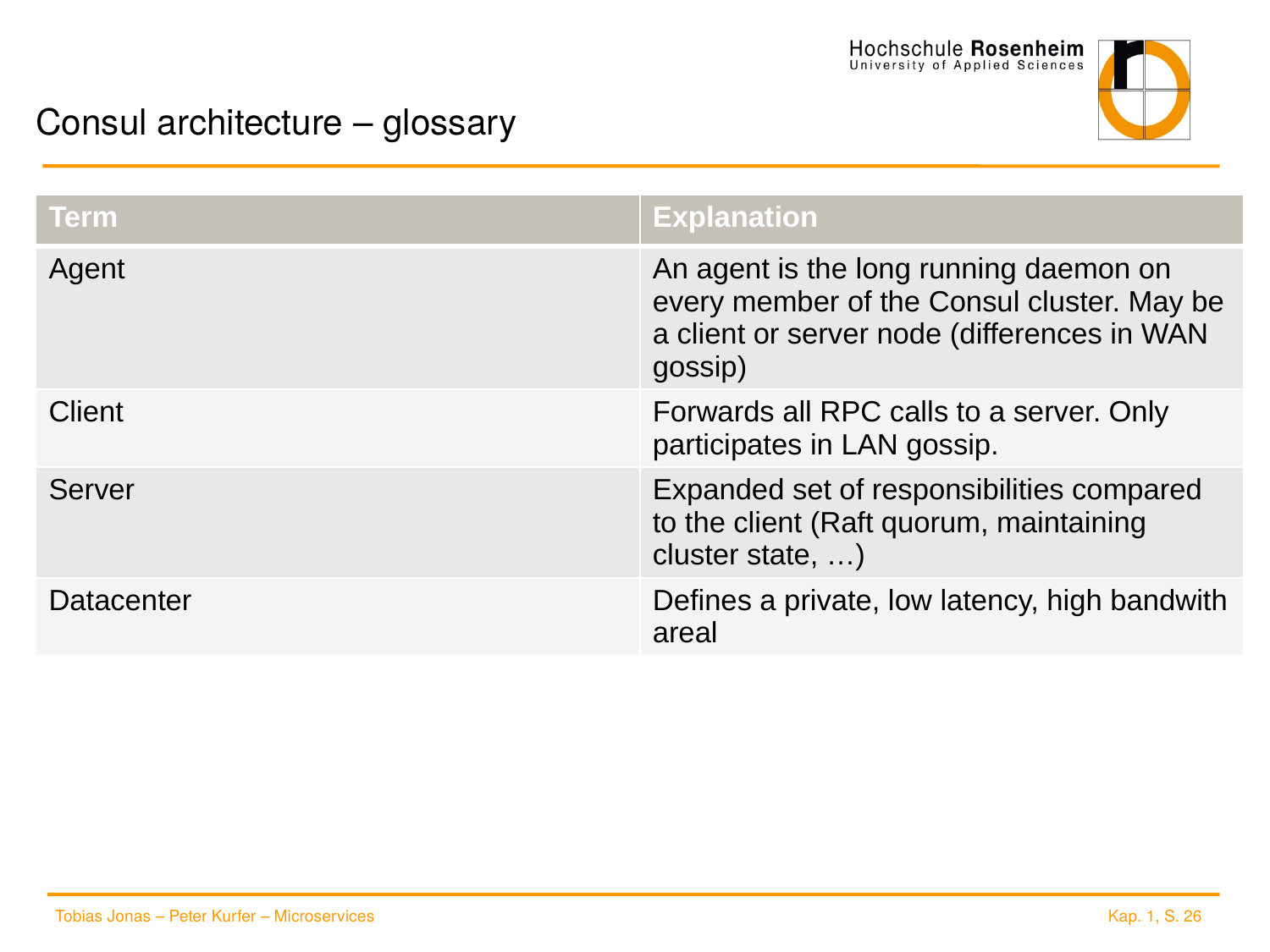

# Consul architecture – glossary
| Term | Explanation |
| --- | --- |
| Agent | An agent is the long running daemon on every member of the Consul cluster. May be a client or server node (differences in WAN gossip) |
| Client | Forwards all RPC calls to a server. Only participates in LAN gossip. |
| Server | Expanded set of responsibilities compared to the client (Raft quorum, maintaining cluster state, …) |
| Datacenter | Defines a private, low latency, high bandwith areal |